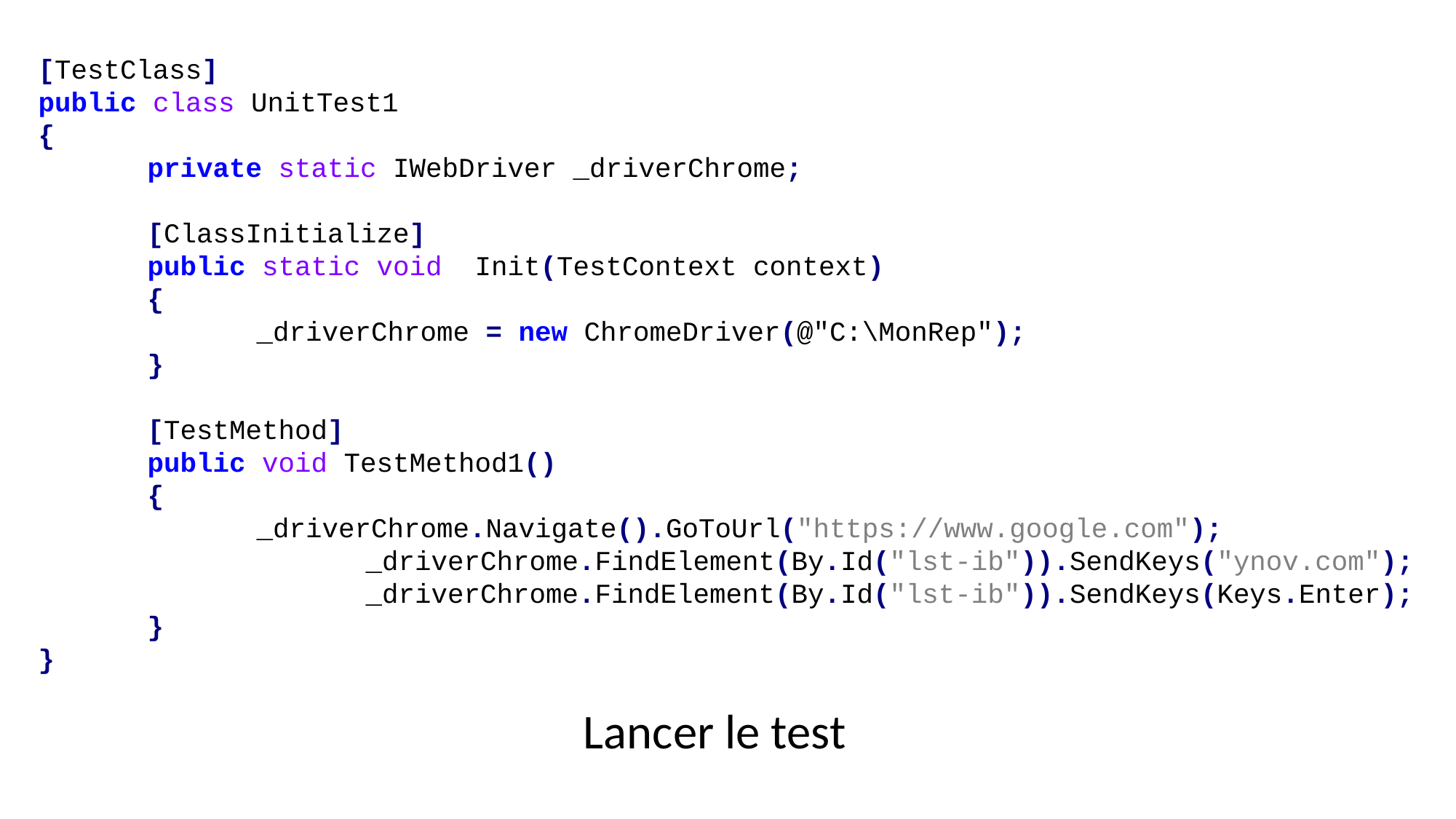

[TestClass]
public class UnitTest1
{
	private static IWebDriver _driverChrome;

	[ClassInitialize]
	public static void 	Init(TestContext context)
	{
		_driverChrome = new ChromeDriver(@"C:\MonRep");
	}

	[TestMethod]
	public void TestMethod1()
	{
		_driverChrome.Navigate().GoToUrl("https://www.google.com"); 				_driverChrome.FindElement(By.Id("lst-ib")).SendKeys("ynov.com"); 			_driverChrome.FindElement(By.Id("lst-ib")).SendKeys(Keys.Enter);
	}
}
Lancer le test